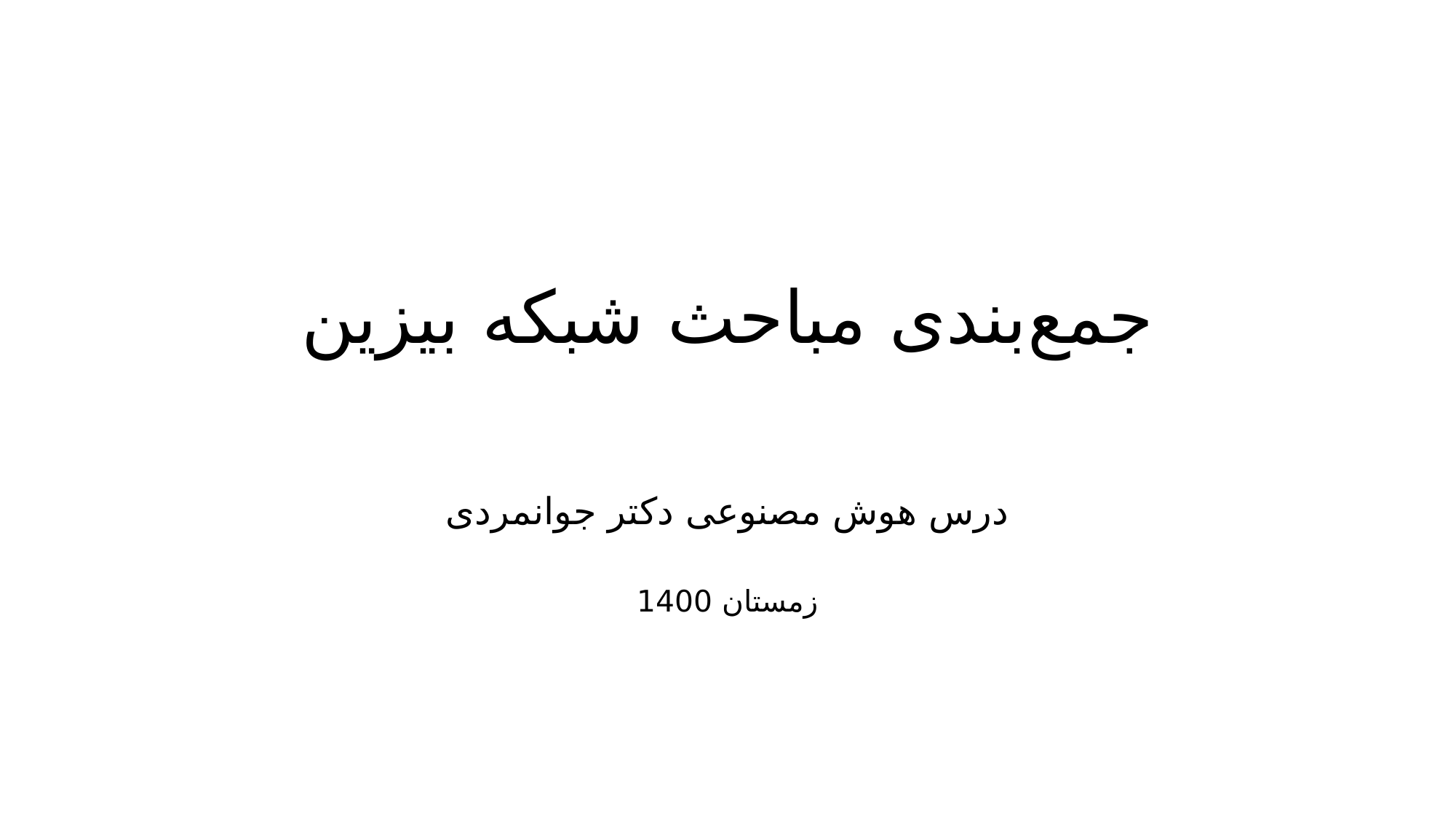

# جمع‌بندی مباحث شبکه بیزین
درس هوش مصنوعی دکتر جوانمردی

زمستان 1400